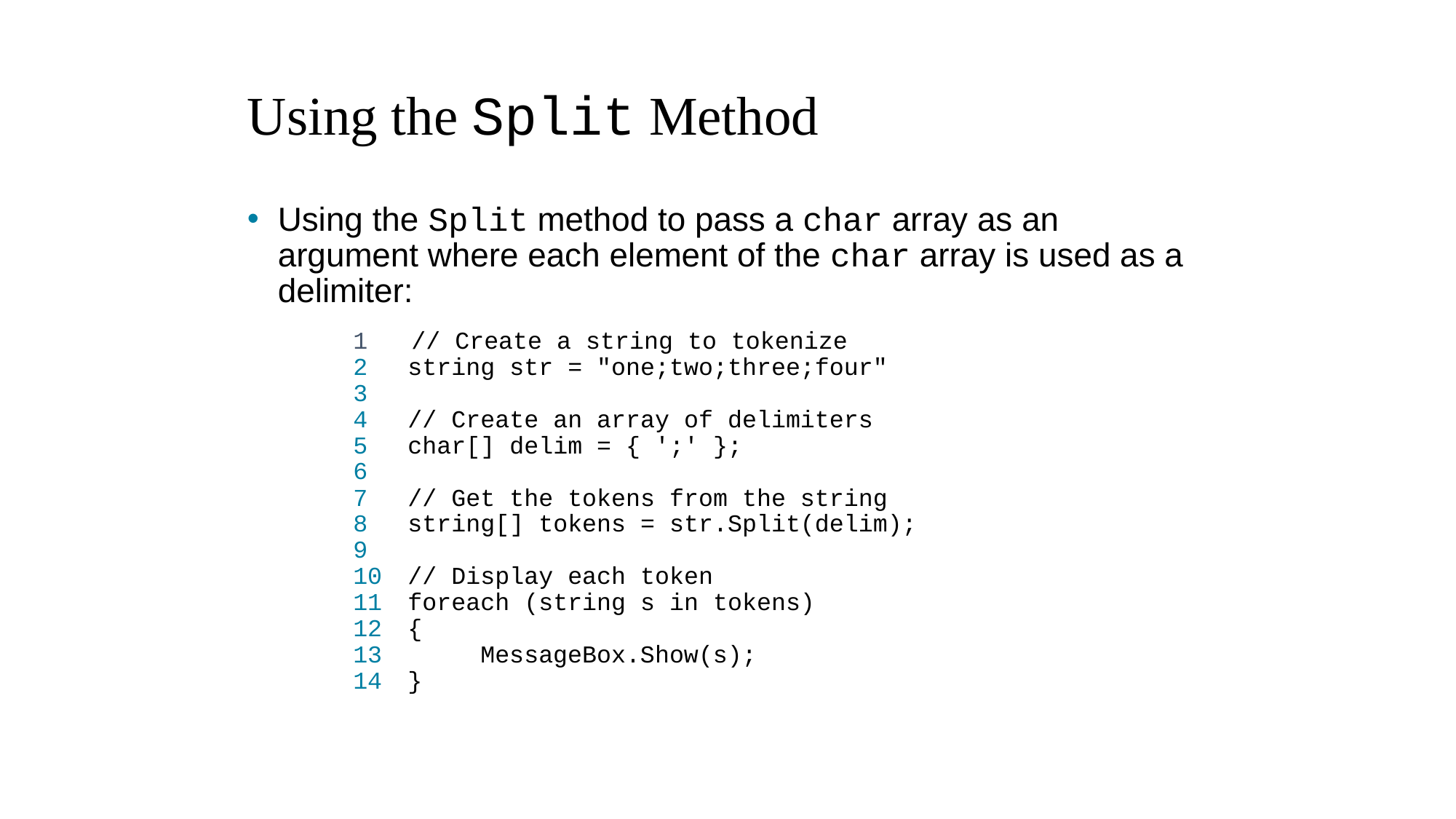

# Using the Split Method
Using the Split method to pass a char array as an argument where each element of the char array is used as a delimiter:
1   // Create a string to tokenize
string str = "one;two;three;four"

// Create an array of delimiters
char[] delim = { ';' };

// Get the tokens from the string
string[] tokens = str.Split(delim);

// Display each token
foreach (string s in tokens)
{
     MessageBox.Show(s);
}